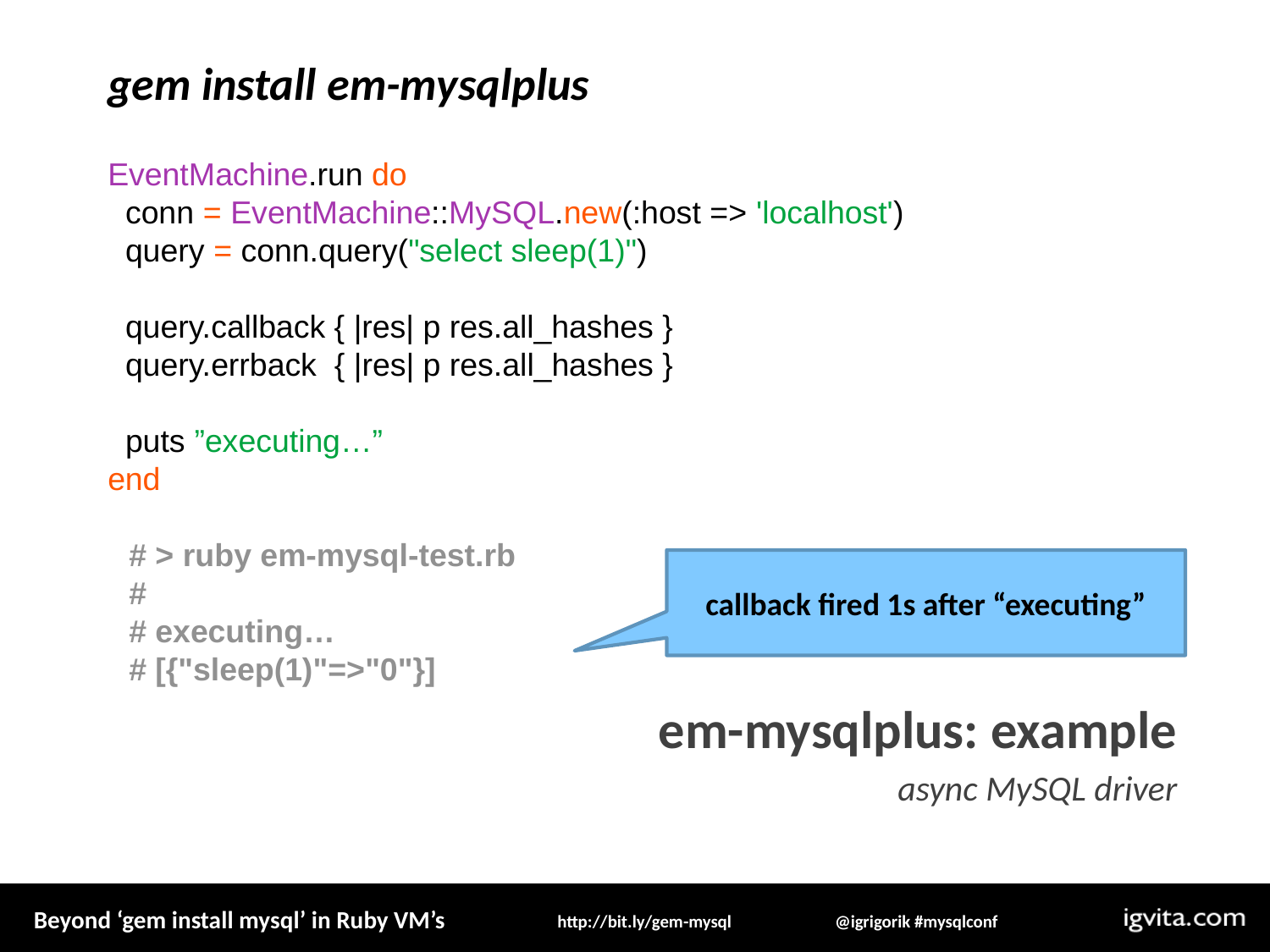

gem install em-mysqlplus
EventMachine.run do
  conn = EventMachine::MySQL.new(:host => 'localhost')
  query = conn.query("select sleep(1)")

  query.callback { |res| p res.all_hashes }
  query.errback  { |res| p res.all_hashes }

  puts ”executing…”
end
# > ruby em-mysql-test.rb
#
# executing…
# [{"sleep(1)"=>"0"}]

callback fired 1s after “executing”
em-mysqlplus: example
async MySQL driver